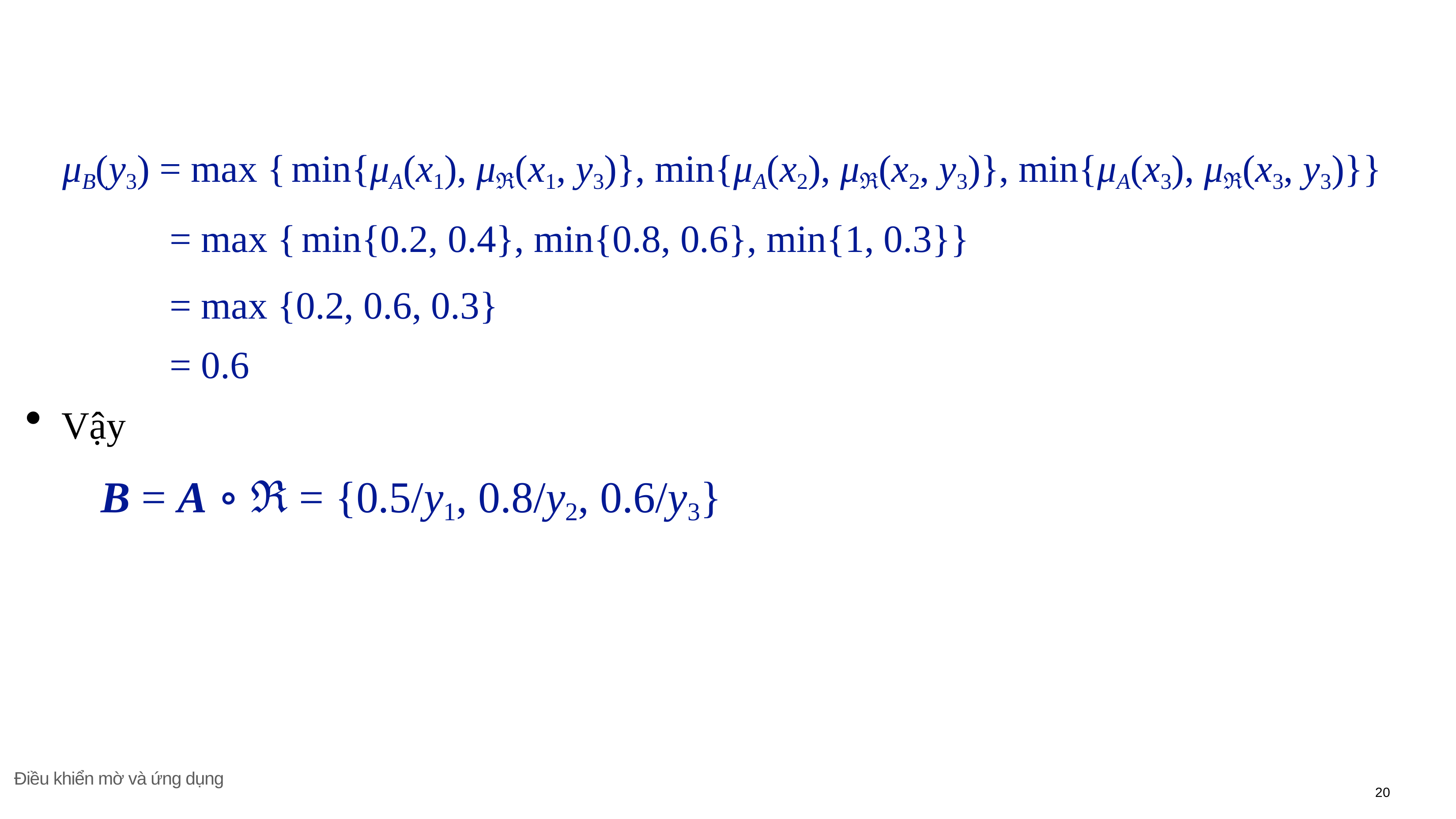

μB(y3) = max { min{μA(x1), μℜ(x1, y3)}, min{μA(x2), μℜ(x2, y3)}, min{μA(x3), μℜ(x3, y3)}}
= max { min{0.2, 0.4}, min{0.8, 0.6}, min{1, 0.3}}
= max {0.2, 0.6, 0.3}
= 0.6
Vậy
B = A ∘ ℜ = {0.5/y1, 0.8/y2, 0.6/y3}
Điều khiển mờ và ứng dụng
20